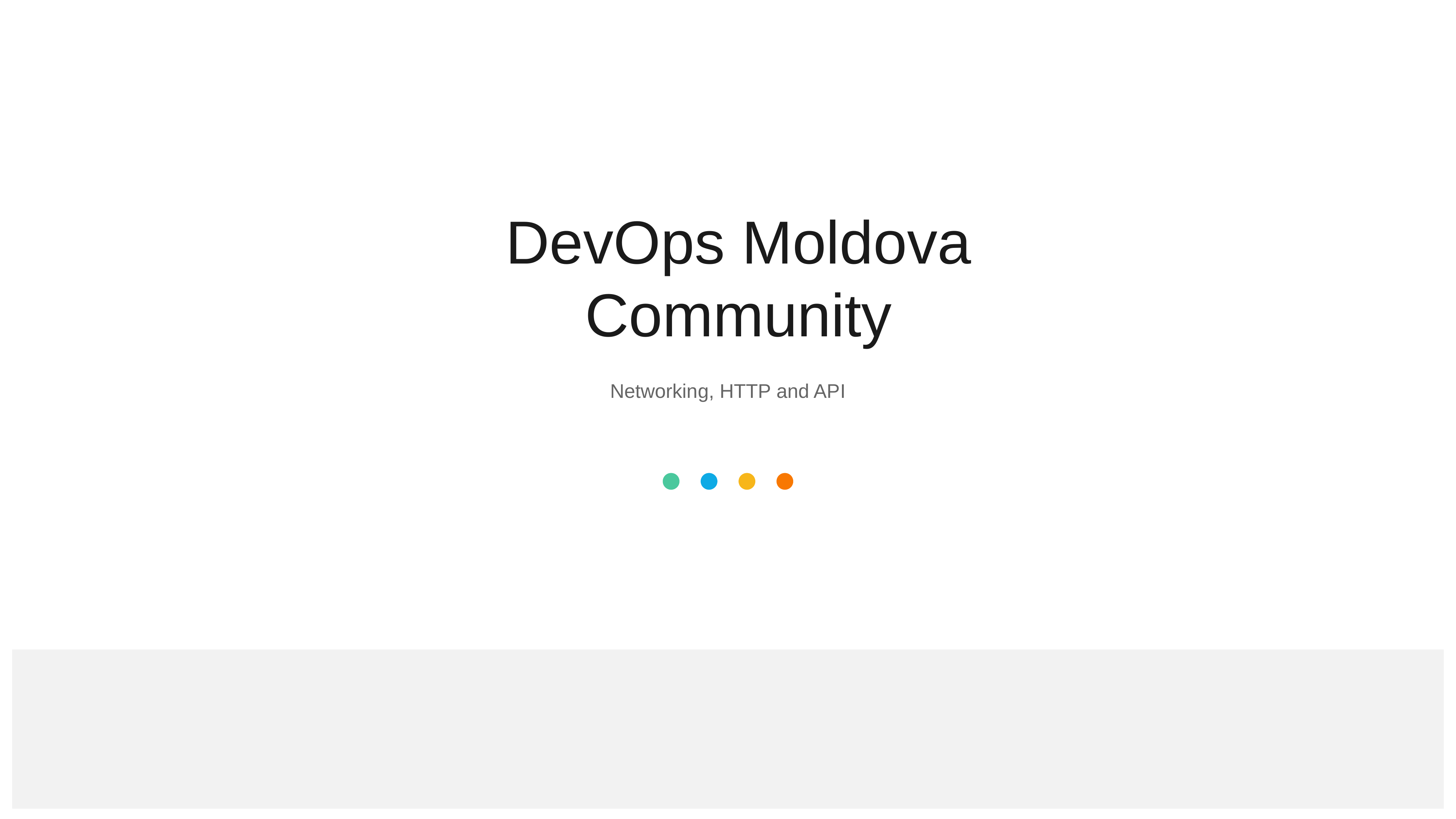

DevOps Moldova Community
Networking, HTTP and API